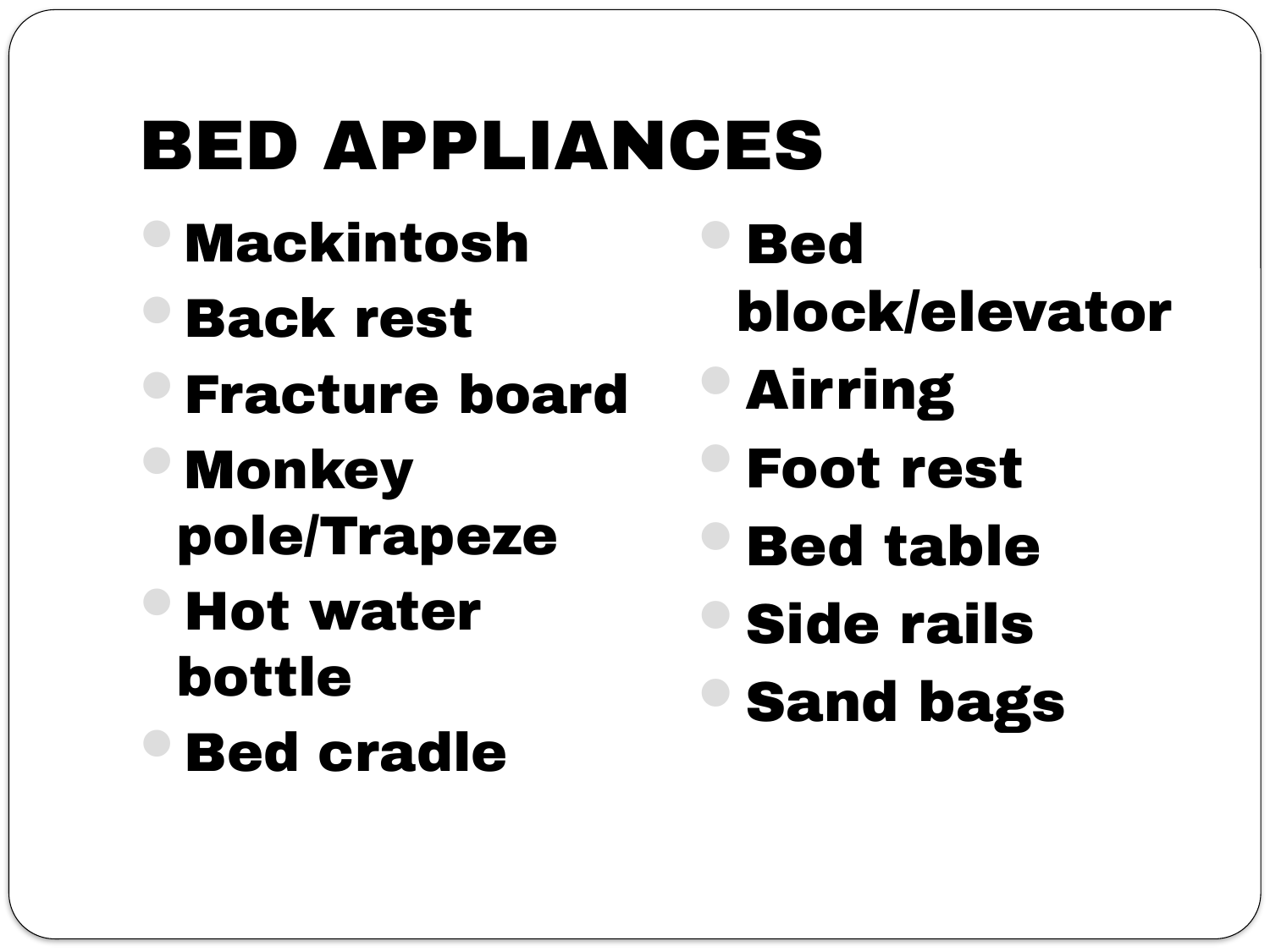

# BED APPLIANCES
Mackintosh
Back rest
Fracture board
Monkey pole/Trapeze
Hot water bottle
Bed cradle
Bed block/elevator
Airring
Foot rest
Bed table
Side rails
Sand bags